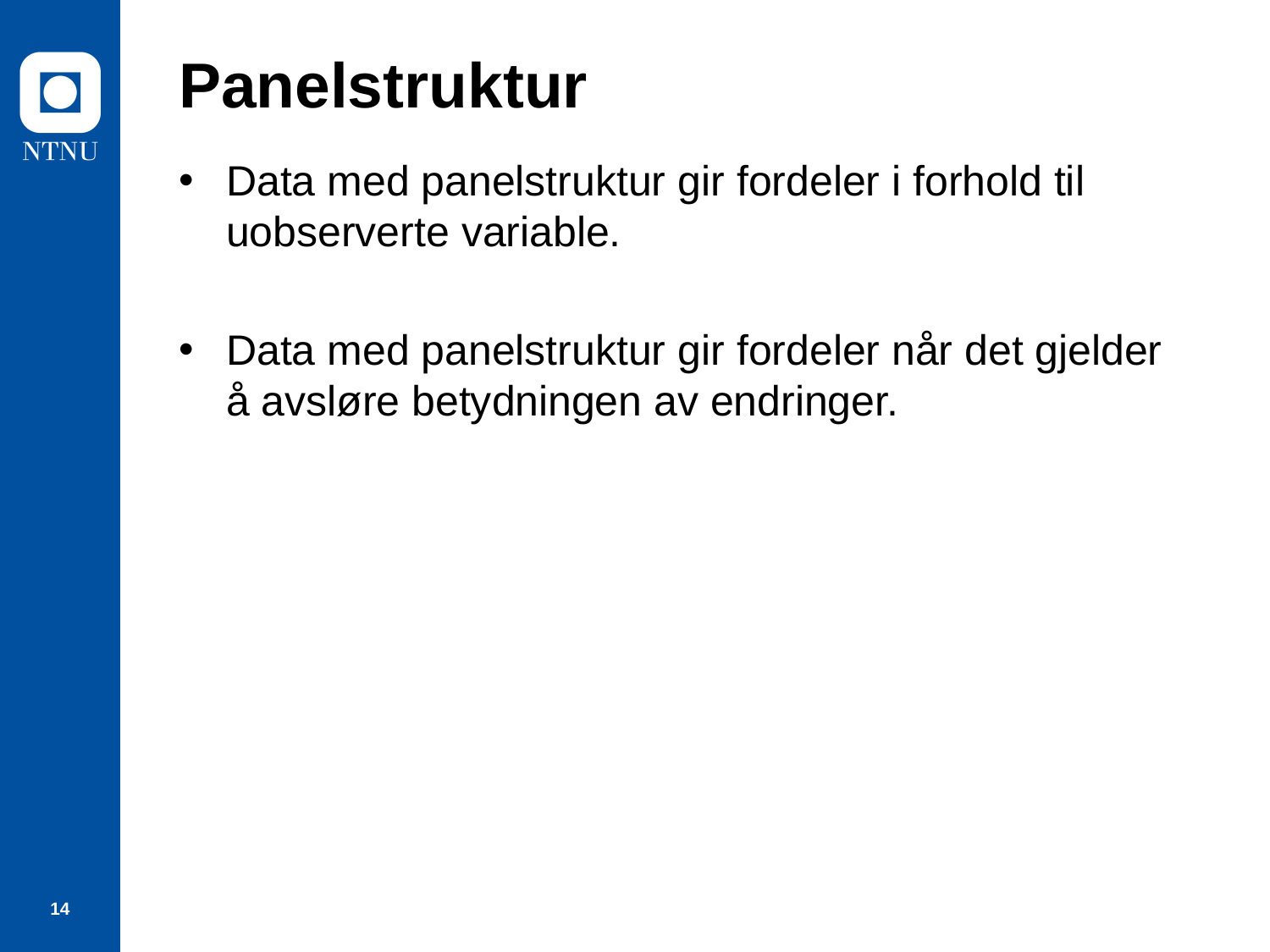

# Panelstruktur
Data med panelstruktur gir fordeler i forhold til uobserverte variable.

Data med panelstruktur gir fordeler når det gjelder å avsløre betydningen av endringer.